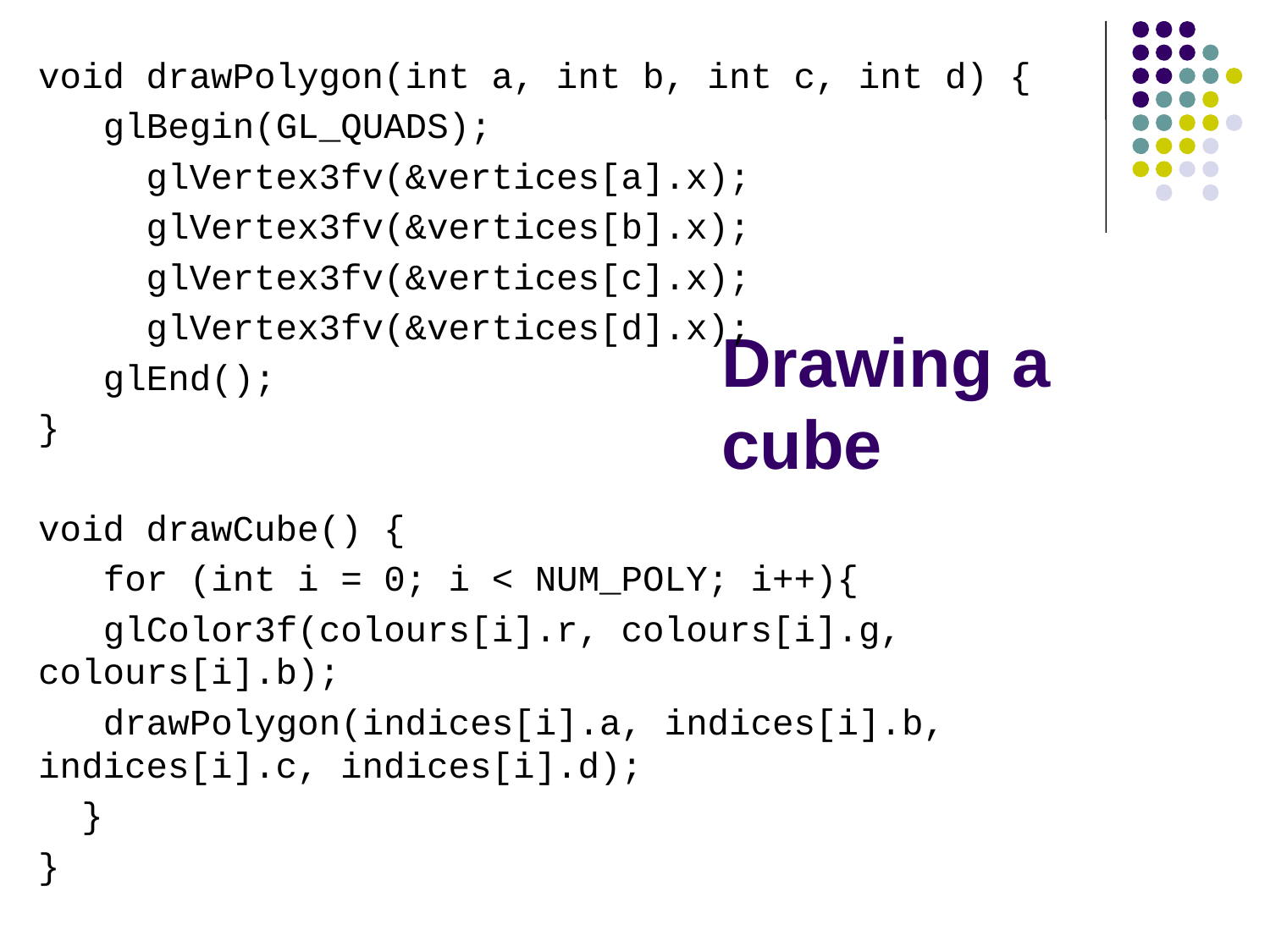

void drawPolygon(int a, int b, int c, int d) {
   glBegin(GL_QUADS);
     glVertex3fv(&vertices[a].x);
     glVertex3fv(&vertices[b].x);
     glVertex3fv(&vertices[c].x);
     glVertex3fv(&vertices[d].x);
   glEnd();
}

void drawCube() {
   for (int i = 0; i < NUM_POLY; i++){
   glColor3f(colours[i].r, colours[i].g, colours[i].b);
   drawPolygon(indices[i].a, indices[i].b, indices[i].c, indices[i].d);
  }
}

# Drawing a cube